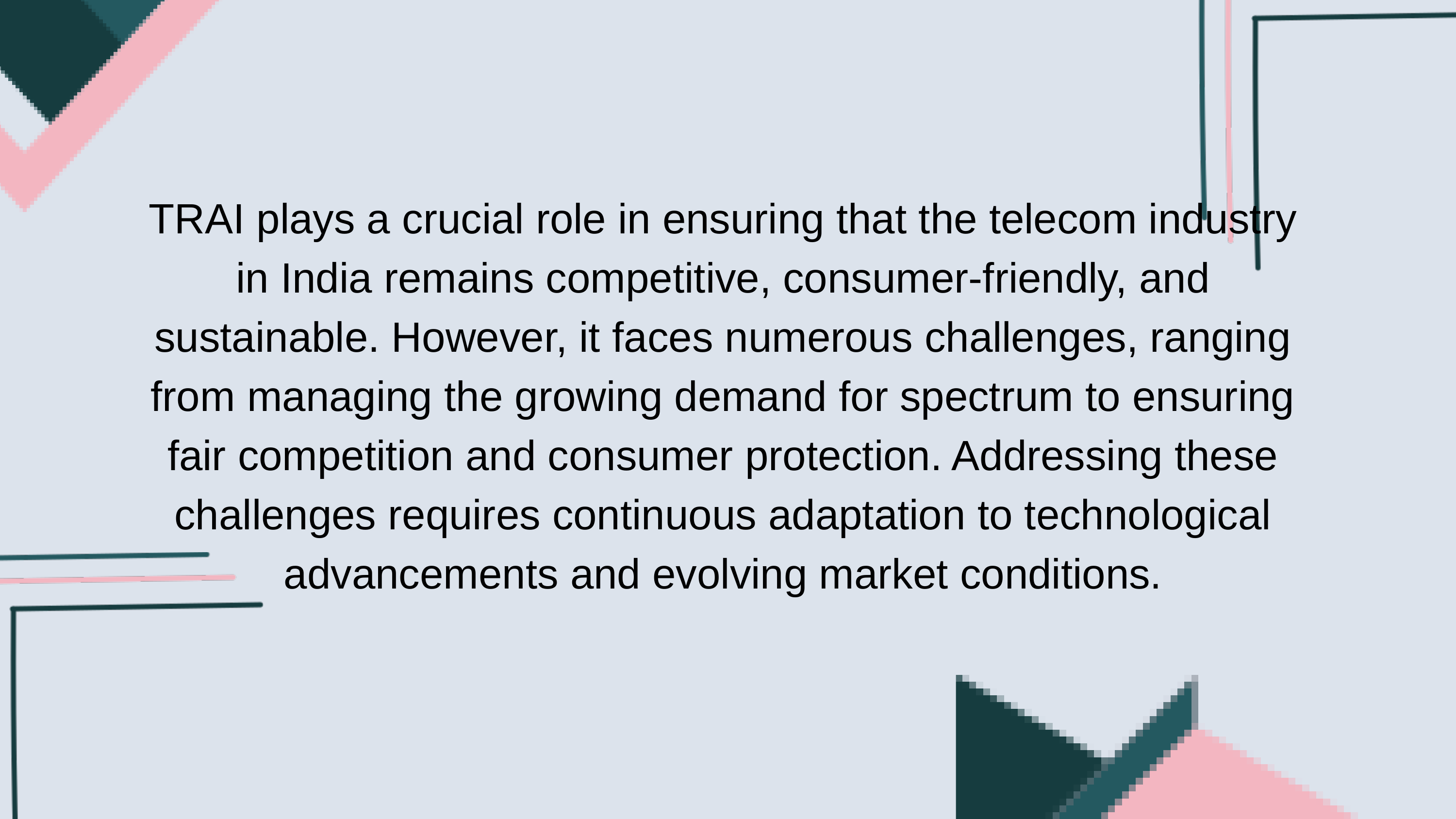

TRAI plays a crucial role in ensuring that the telecom industry in India remains competitive, consumer-friendly, and sustainable. However, it faces numerous challenges, ranging from managing the growing demand for spectrum to ensuring fair competition and consumer protection. Addressing these challenges requires continuous adaptation to technological advancements and evolving market conditions.